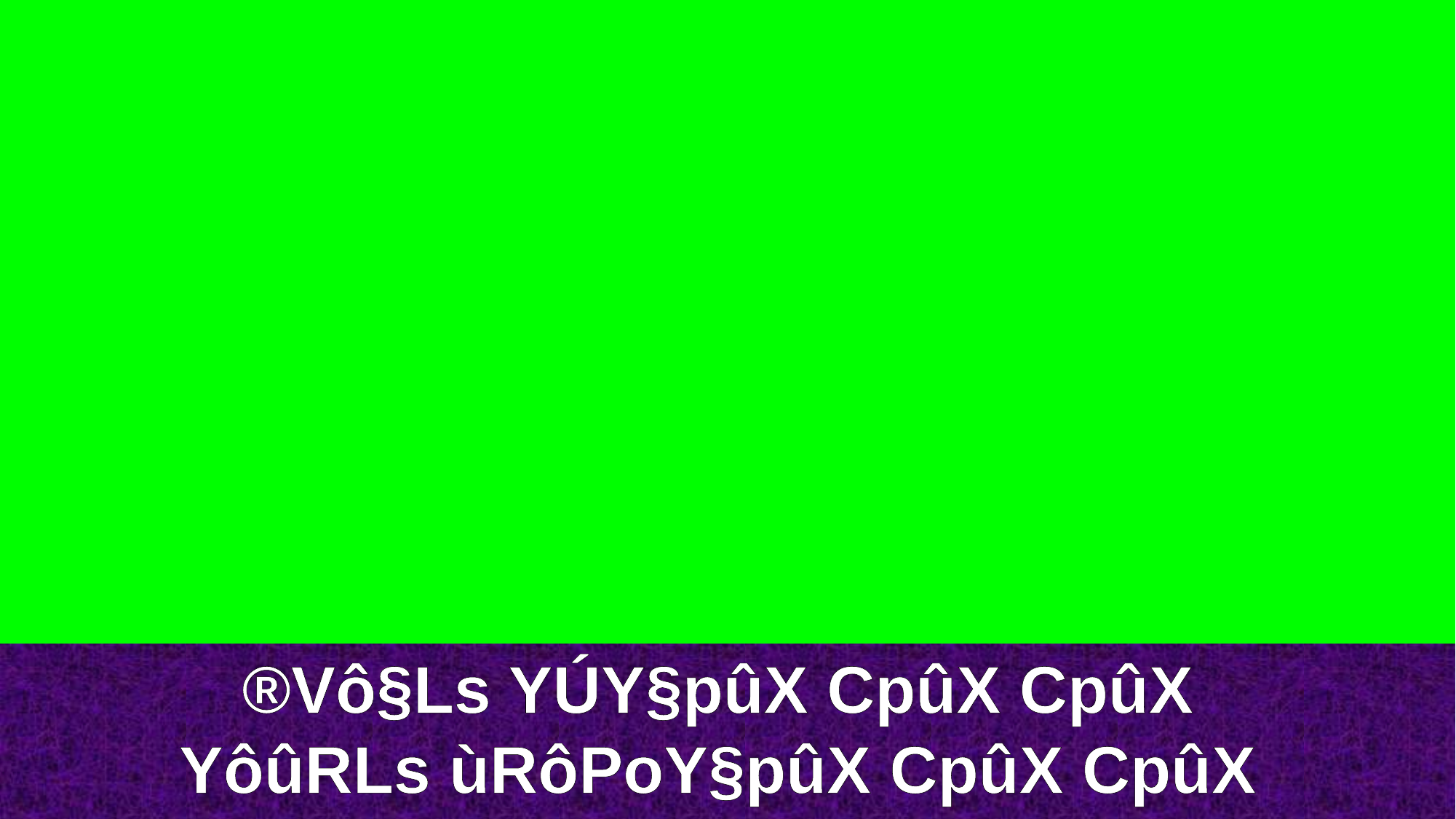

®Vô§Ls YÚY§pûX CpûX CpûX
YôûRLs ùRôPoY§pûX CpûX CpûX